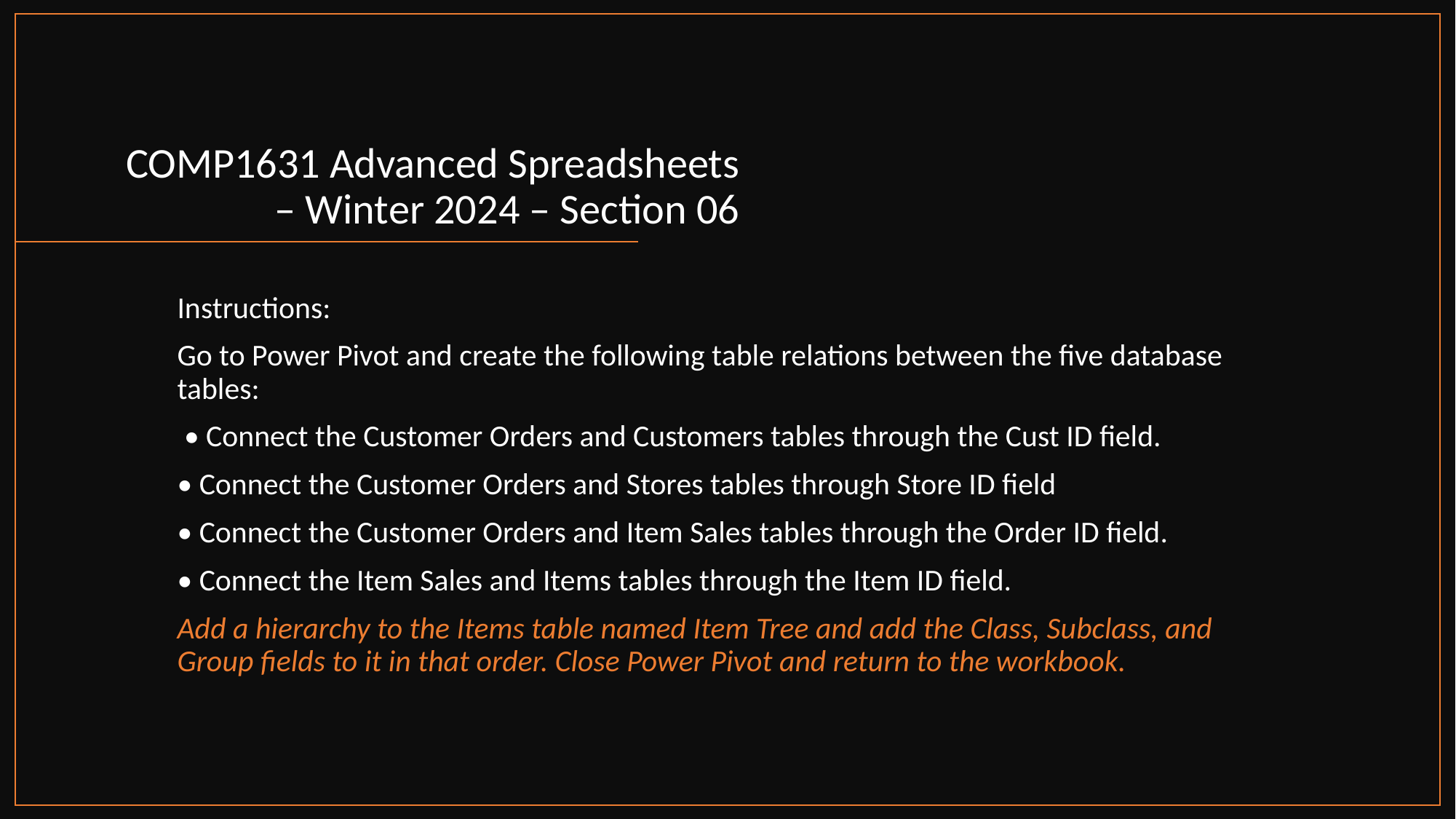

# COMP1631 Advanced Spreadsheets – Winter 2024 – Section 06
Instructions:
Go to Power Pivot and create the following table relations between the five database tables:
 • Connect the Customer Orders and Customers tables through the Cust ID field.
• Connect the Customer Orders and Stores tables through Store ID field
• Connect the Customer Orders and Item Sales tables through the Order ID field.
• Connect the Item Sales and Items tables through the Item ID field.
Add a hierarchy to the Items table named Item Tree and add the Class, Subclass, and Group fields to it in that order. Close Power Pivot and return to the workbook.